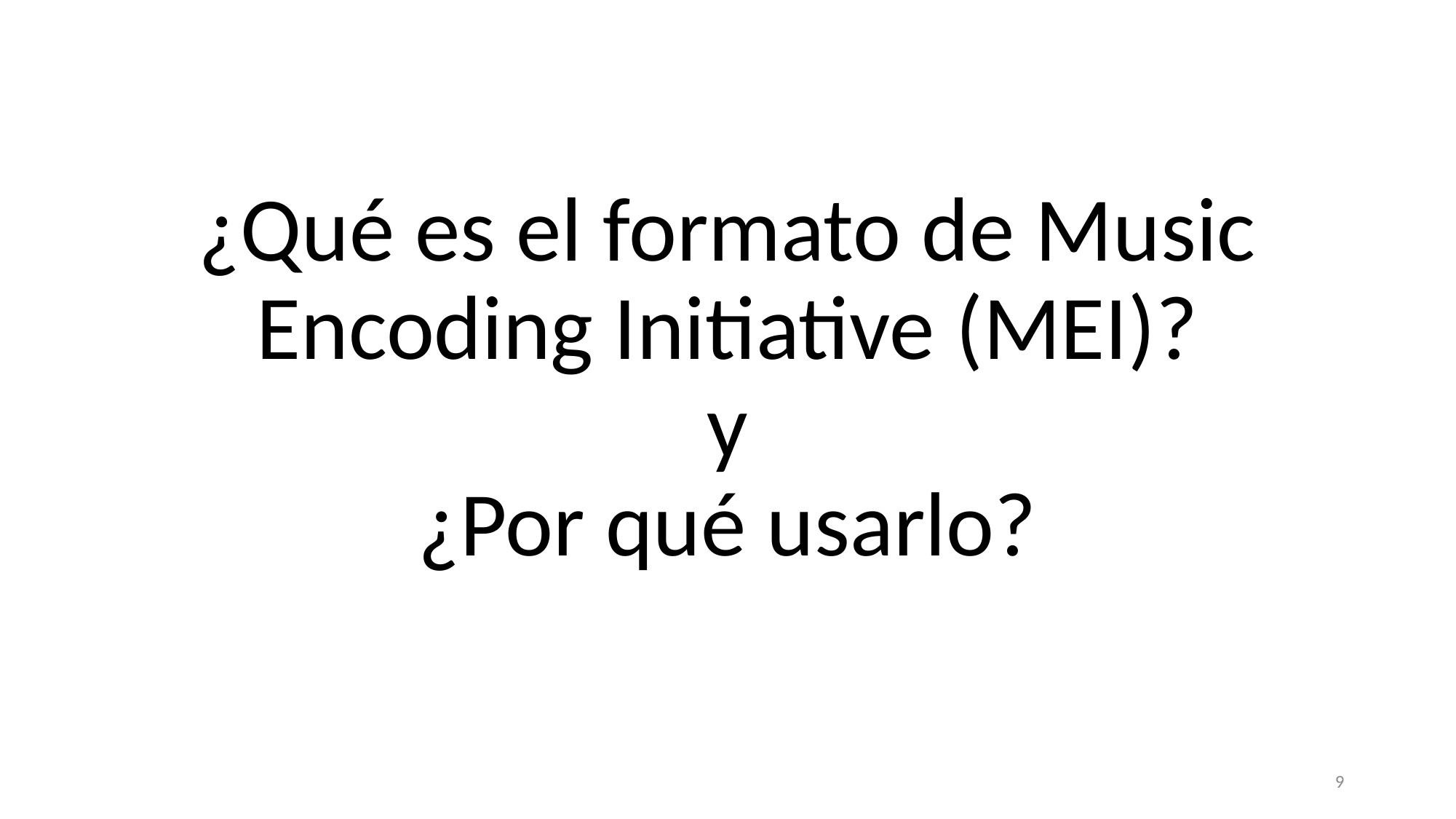

# ¿Qué es el formato de Music Encoding Initiative (MEI)? y ¿Por qué usarlo?
9